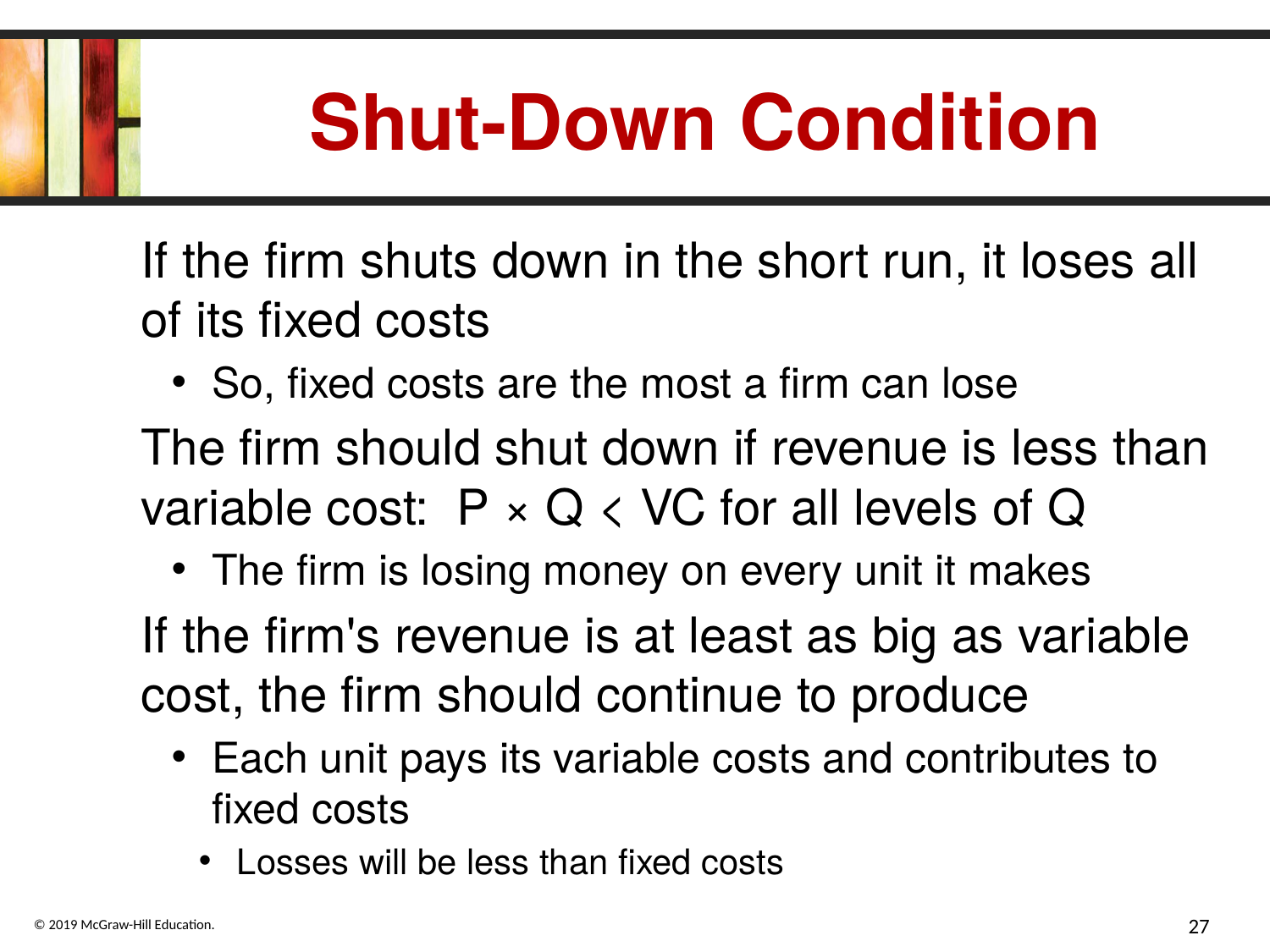

# Shut-Down Condition
If the firm shuts down in the short run, it loses all of its fixed costs
So, fixed costs are the most a firm can lose
The firm should shut down if revenue is less than variable cost:  P × Q < VC for all levels of Q
The firm is losing money on every unit it makes
If the firm's revenue is at least as big as variable cost, the firm should continue to produce
Each unit pays its variable costs and contributes to fixed costs
Losses will be less than fixed costs